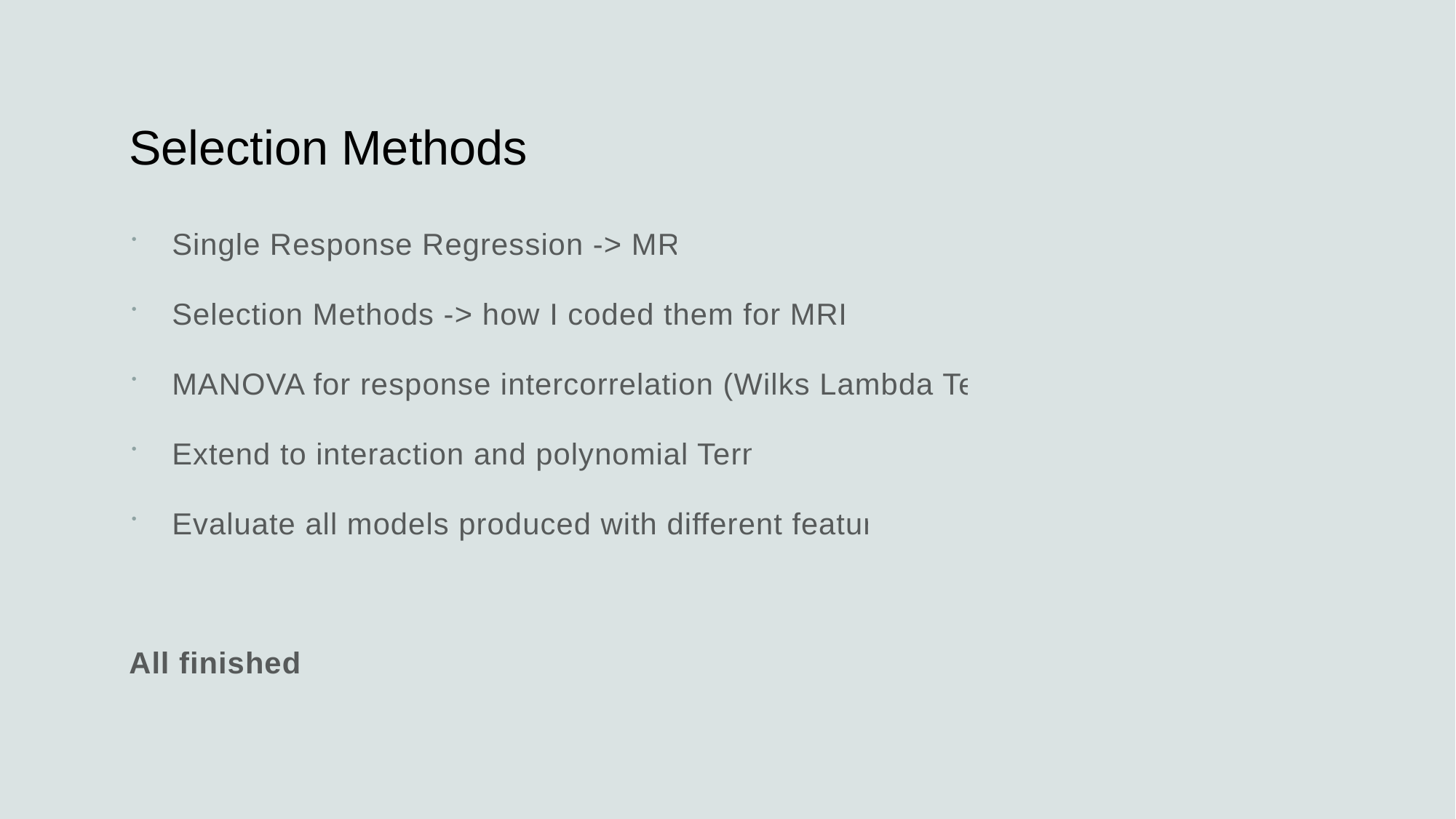

# Selection Methods
Single Response Regression -> MRR
Selection Methods -> how I coded them for MRR?
MANOVA for response intercorrelation (Wilks Lambda Test)
Extend to interaction and polynomial Terms
Evaluate all models produced with different features

All finished!